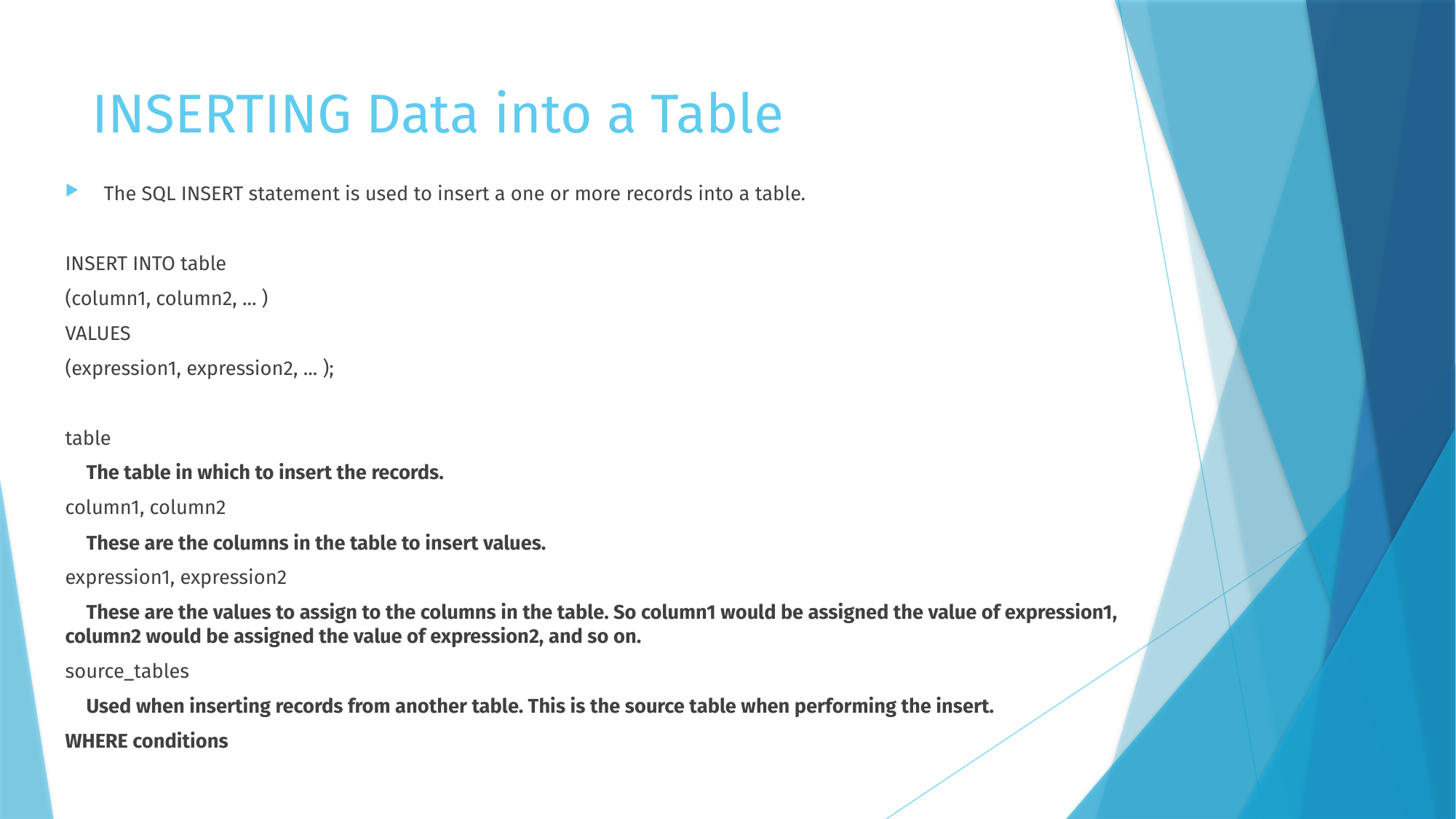

# INSERTING Data into a Table
The SQL INSERT statement is used to insert a one or more records into a table.

INSERT INTO table
(column1, column2, ... )
VALUES
(expression1, expression2, ... );

table
    The table in which to insert the records.
column1, column2
    These are the columns in the table to insert values.
expression1, expression2
    These are the values to assign to the columns in the table. So column1 would be assigned the value of expression1, column2 would be assigned the value of expression2, and so on.
source_tables
    Used when inserting records from another table. This is the source table when performing the insert.
WHERE conditions